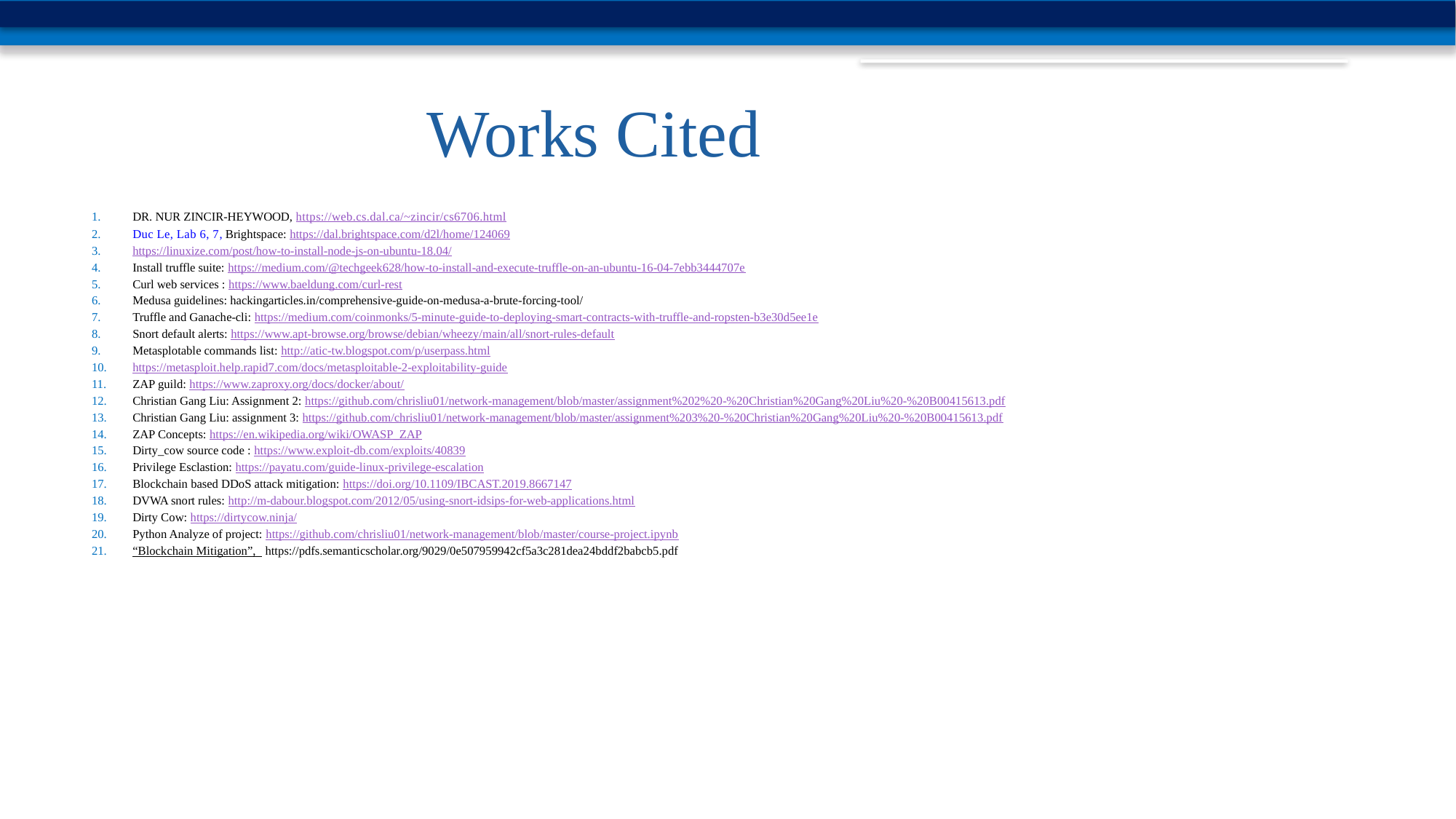

# Works Cited
DR. NUR ZINCIR-HEYWOOD, https://web.cs.dal.ca/~zincir/cs6706.html
Duc Le, Lab 6, 7, Brightspace: https://dal.brightspace.com/d2l/home/124069
https://linuxize.com/post/how-to-install-node-js-on-ubuntu-18.04/
Install truffle suite: https://medium.com/@techgeek628/how-to-install-and-execute-truffle-on-an-ubuntu-16-04-7ebb3444707e
Curl web services : https://www.baeldung.com/curl-rest
Medusa guidelines: hackingarticles.in/comprehensive-guide-on-medusa-a-brute-forcing-tool/
Truffle and Ganache-cli: https://medium.com/coinmonks/5-minute-guide-to-deploying-smart-contracts-with-truffle-and-ropsten-b3e30d5ee1e
Snort default alerts: https://www.apt-browse.org/browse/debian/wheezy/main/all/snort-rules-default
Metasplotable commands list: http://atic-tw.blogspot.com/p/userpass.html
https://metasploit.help.rapid7.com/docs/metasploitable-2-exploitability-guide
ZAP guild: https://www.zaproxy.org/docs/docker/about/
Christian Gang Liu: Assignment 2: https://github.com/chrisliu01/network-management/blob/master/assignment%202%20-%20Christian%20Gang%20Liu%20-%20B00415613.pdf
Christian Gang Liu: assignment 3: https://github.com/chrisliu01/network-management/blob/master/assignment%203%20-%20Christian%20Gang%20Liu%20-%20B00415613.pdf
ZAP Concepts: https://en.wikipedia.org/wiki/OWASP_ZAP
Dirty_cow source code : https://www.exploit-db.com/exploits/40839
Privilege Esclastion: https://payatu.com/guide-linux-privilege-escalation
Blockchain based DDoS attack mitigation: https://doi.org/10.1109/IBCAST.2019.8667147
DVWA snort rules: http://m-dabour.blogspot.com/2012/05/using-snort-idsips-for-web-applications.html
Dirty Cow: https://dirtycow.ninja/
Python Analyze of project: https://github.com/chrisliu01/network-management/blob/master/course-project.ipynb
“Blockchain Mitigation”,   https://pdfs.semanticscholar.org/9029/0e507959942cf5a3c281dea24bddf2babcb5.pdf